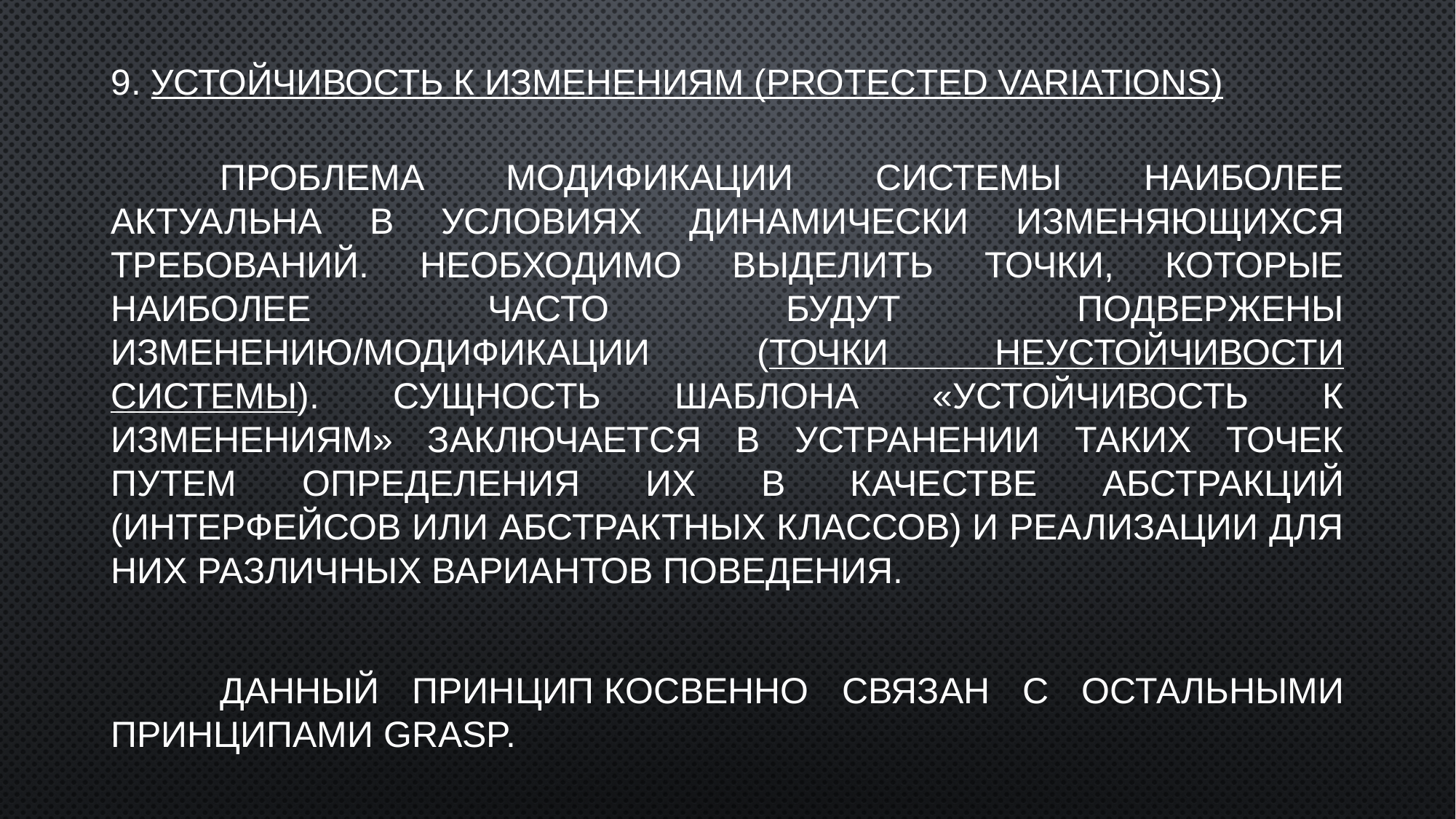

# 9. Устойчивость к изменениям (Protected Variations)
	Проблема модификации системы наиболее актуальна в условиях динамически изменяющихся требований. Необходимо выделить точки, которые наиболее часто будут подвержены изменению/модификации (точки неустойчивости системы). Сущность шаблона «устойчивость к изменениям» заключается в устранении таких точек путем определения их в качестве абстракций (интерфейсов или абстрактных классов) и реализации для них различных вариантов поведения.

	Данный принцип косвенно связан с остальными принципами GRASP.